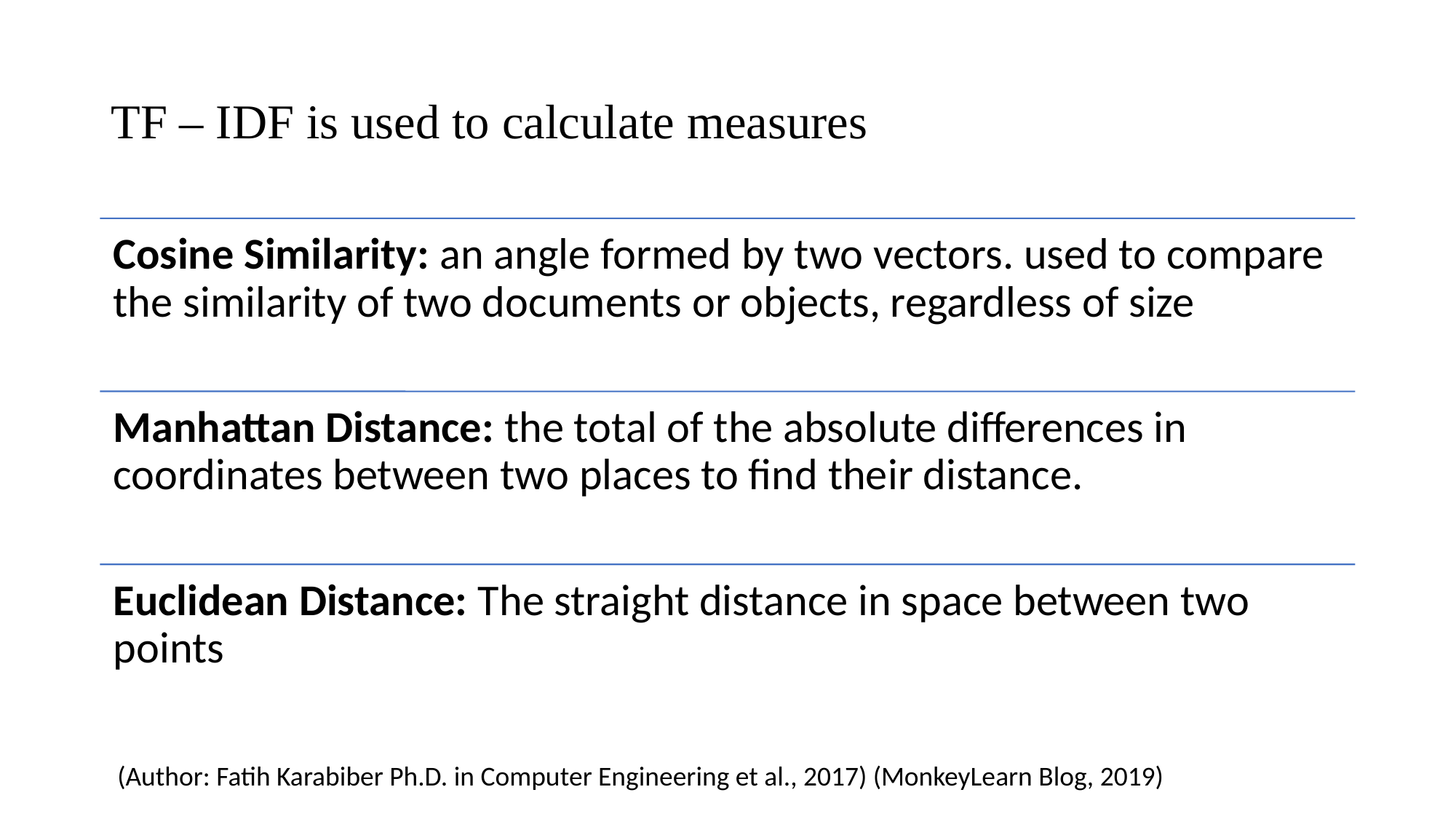

# TF – IDF is used to calculate measures
Cosine Similarity: an angle formed by two vectors. used to compare the similarity of two documents or objects, regardless of size
Manhattan Distance: the total of the absolute differences in coordinates between two places to find their distance.
Euclidean Distance: The straight distance in space between two points
(Author: Fatih Karabiber Ph.D. in Computer Engineering et al., 2017) (MonkeyLearn Blog, 2019)